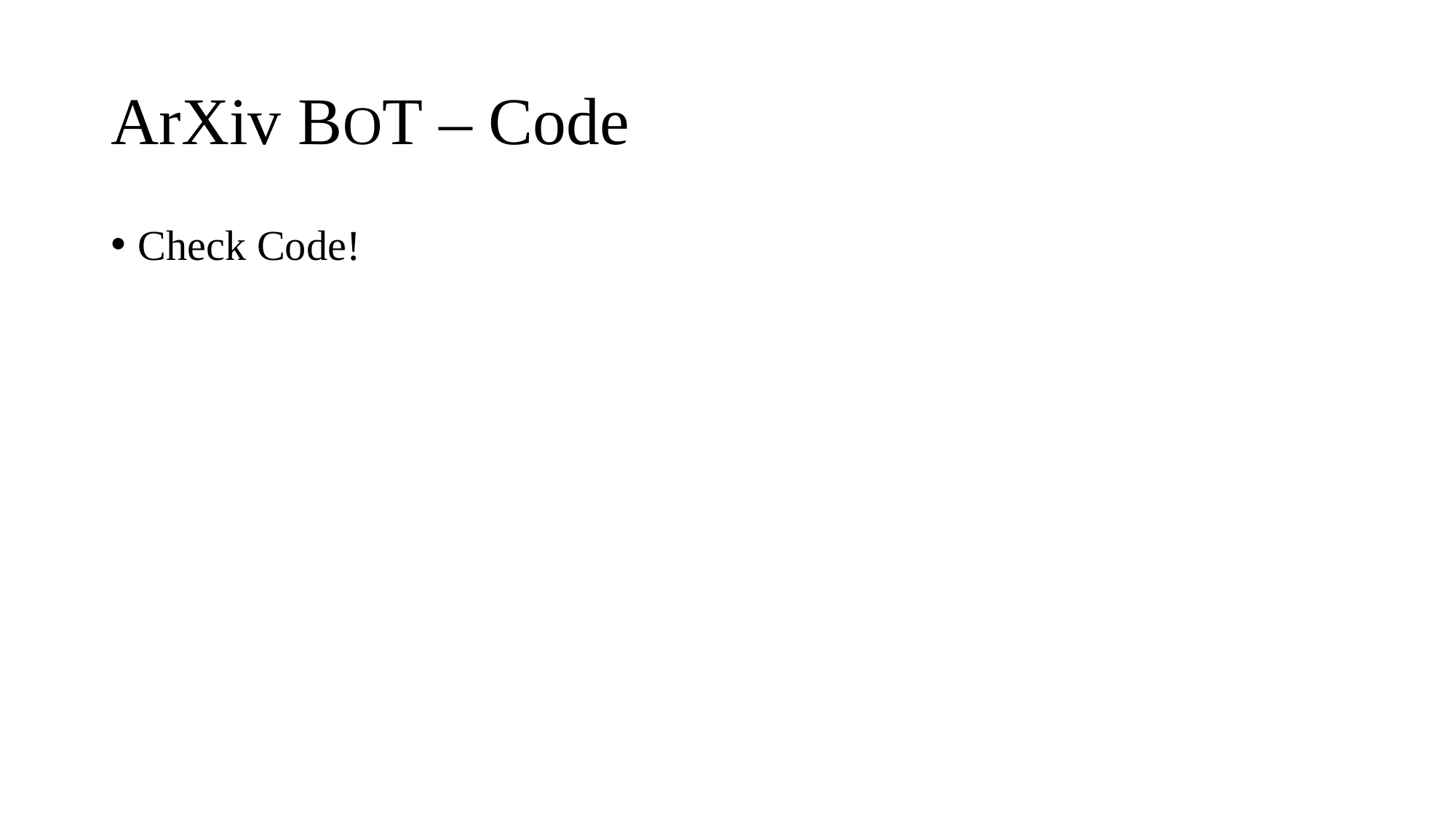

# ArXiv BOT – Code
Check Code!